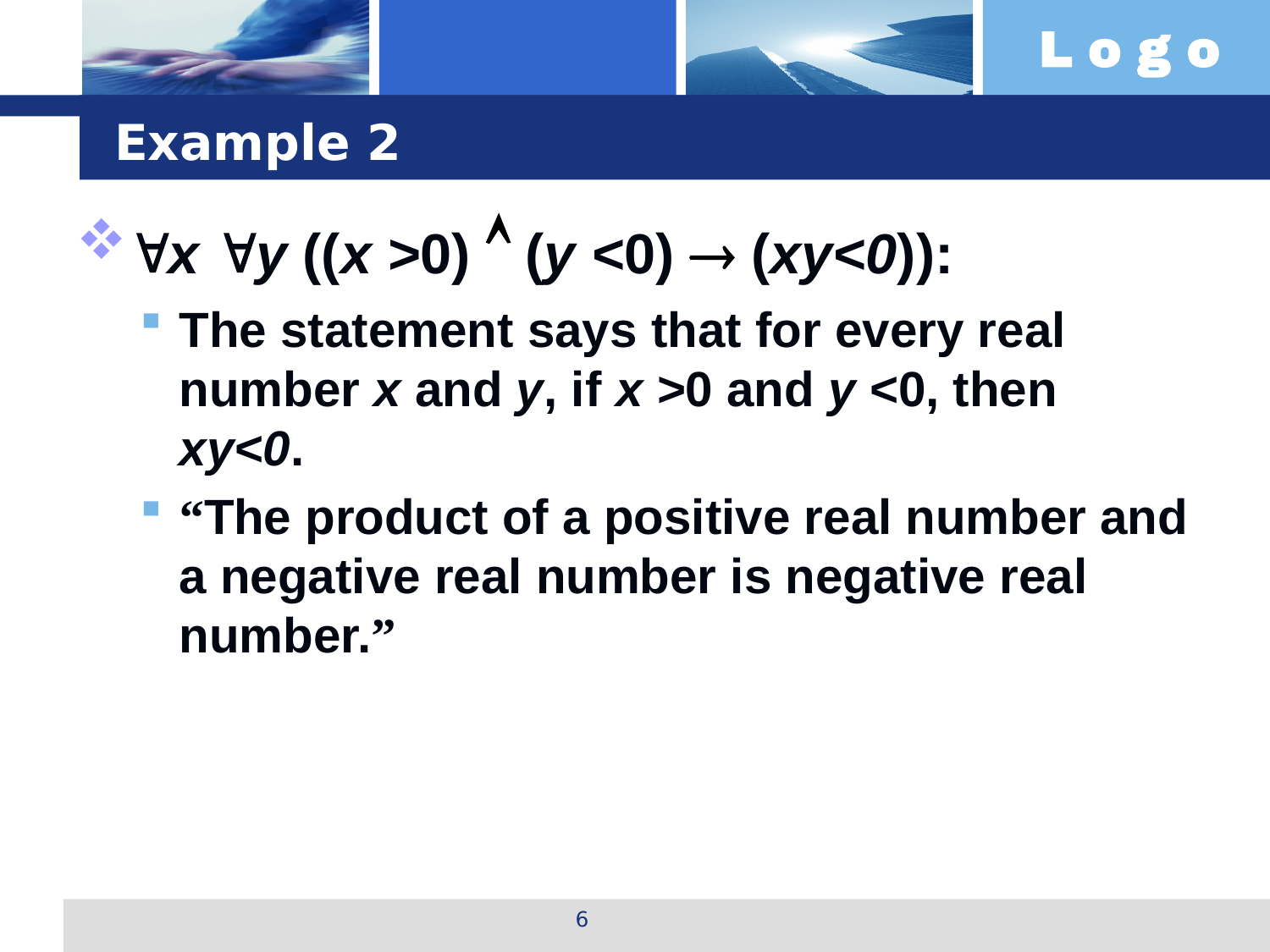

# Example 2
∀x ∀y ((x >0) ∧ (y <0) → (xy<0)):
The statement says that for every real number x and y, if x >0 and y <0, then xy<0.
“The product of a positive real number and a negative real number is negative real number.”

6